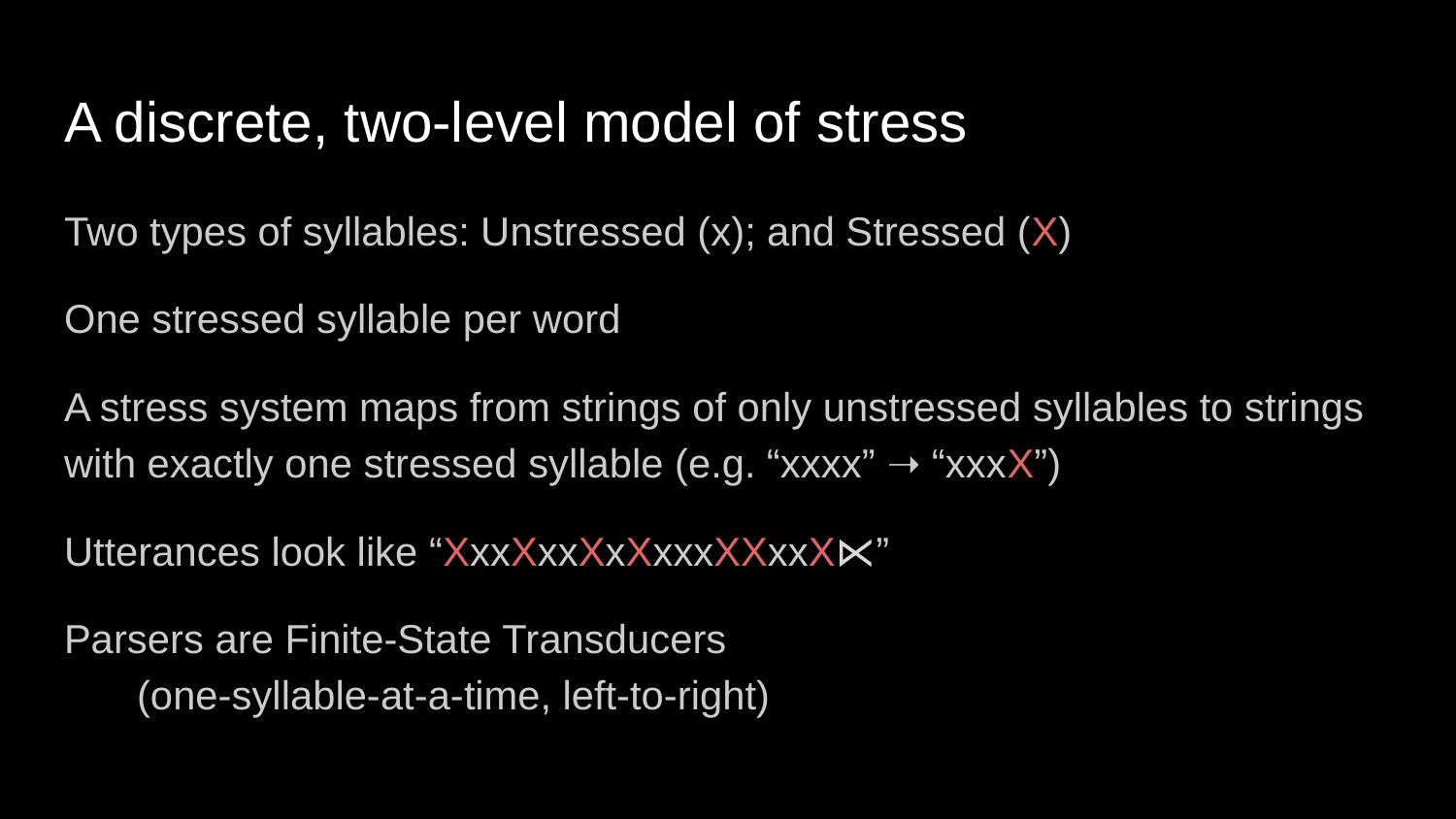

# A discrete, two-level model of stress
Two types of syllables: Unstressed (x); and Stressed (X)
One stressed syllable per word
A stress system maps from strings of only unstressed syllables to strings with exactly one stressed syllable (e.g. “xxxx” ➝ “xxxX”)
Utterances look like “XxxXxxXxXxxxXXxxX⋉”
Parsers are Finite-State Transducers
(one-syllable-at-a-time, left-to-right)